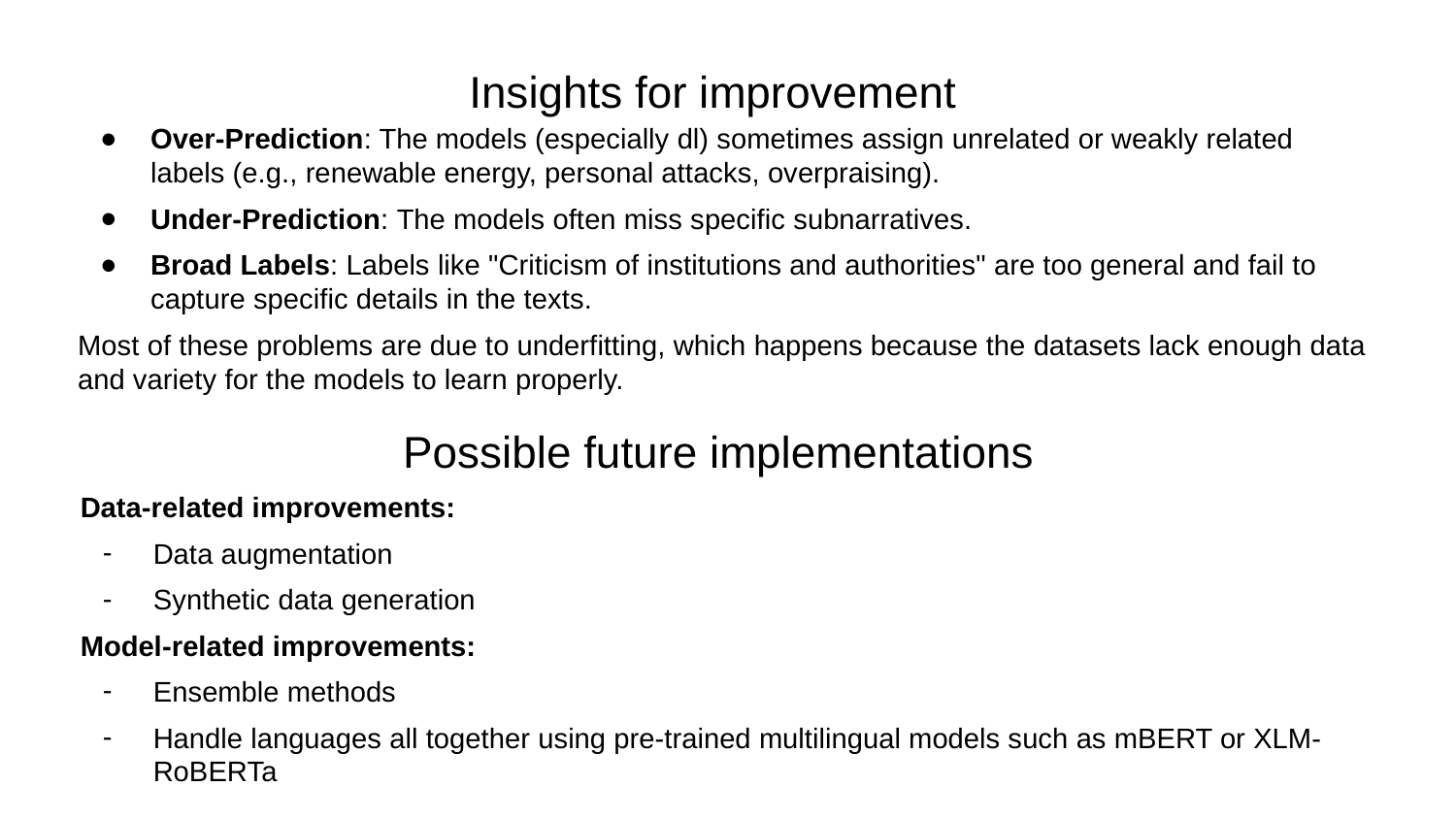

# Insights for improvement
Over-Prediction: The models (especially dl) sometimes assign unrelated or weakly related labels (e.g., renewable energy, personal attacks, overpraising).
Under-Prediction: The models often miss specific subnarratives.
Broad Labels: Labels like "Criticism of institutions and authorities" are too general and fail to capture specific details in the texts.
Most of these problems are due to underfitting, which happens because the datasets lack enough data and variety for the models to learn properly.
Possible future implementations
Data-related improvements:
Data augmentation
Synthetic data generation
Model-related improvements:
Ensemble methods
Handle languages all together using pre-trained multilingual models such as mBERT or XLM-RoBERTa